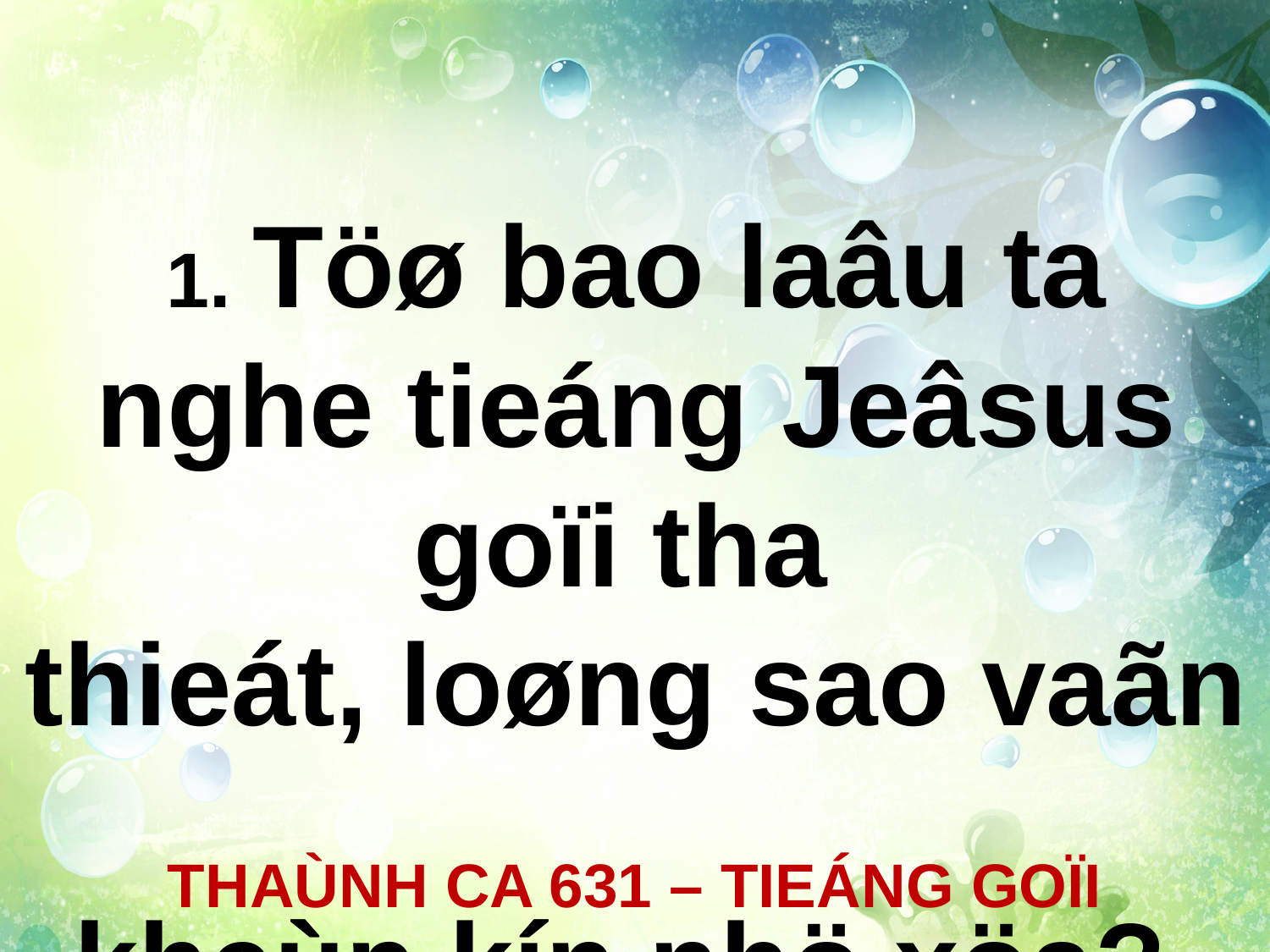

1. Töø bao laâu ta nghe tieáng Jeâsus goïi tha
thieát, loøng sao vaãn
kheùp kín nhö xöa?
THAÙNH CA 631 – TIEÁNG GOÏI